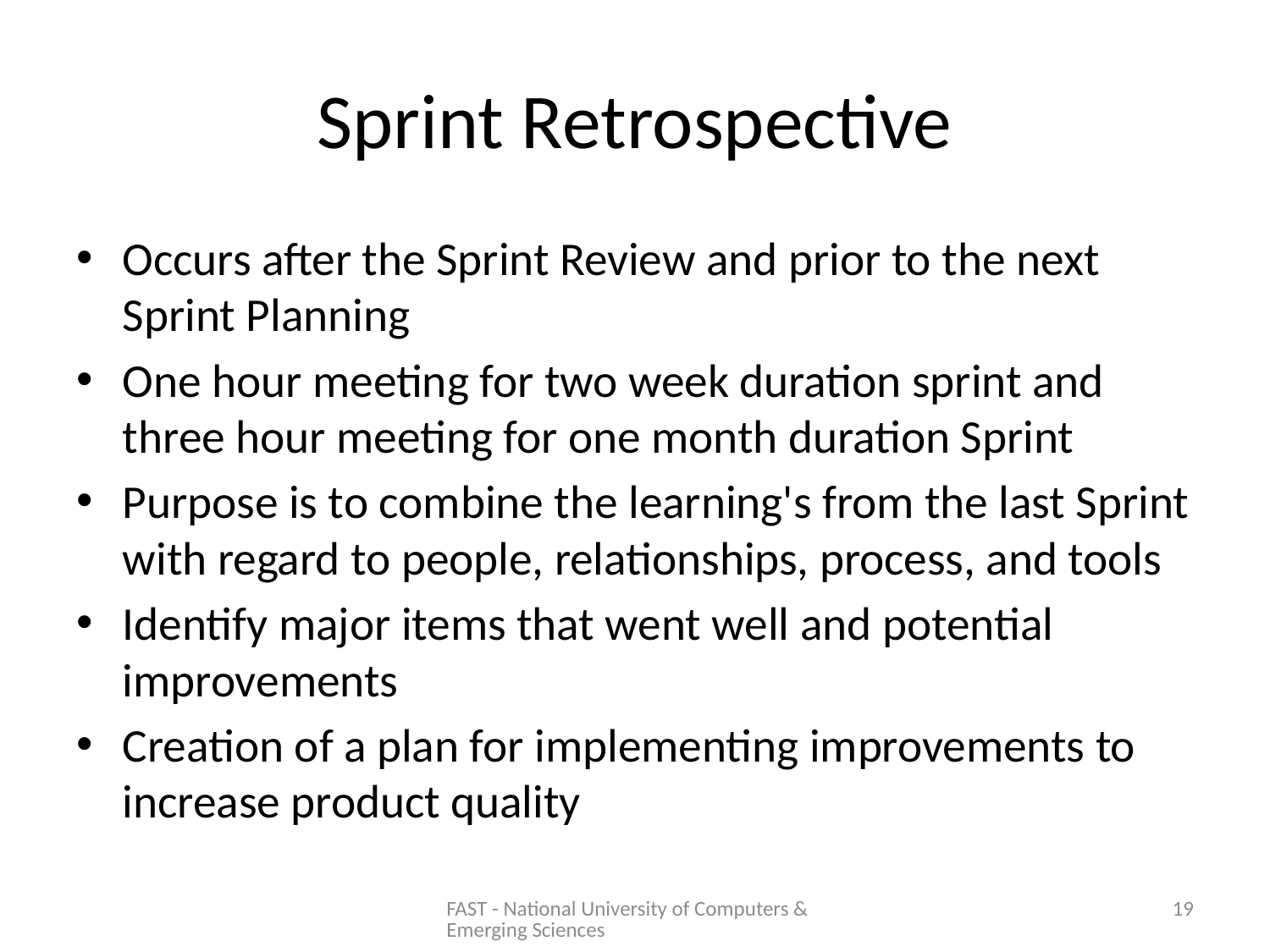

# Sprint Retrospective
Occurs after the Sprint Review and prior to the next Sprint Planning
One hour meeting for two week duration sprint and three hour meeting for one month duration Sprint
Purpose is to combine the learning's from the last Sprint with regard to people, relationships, process, and tools
Identify major items that went well and potential improvements
Creation of a plan for implementing improvements to increase product quality
FAST - National University of Computers & Emerging Sciences
19